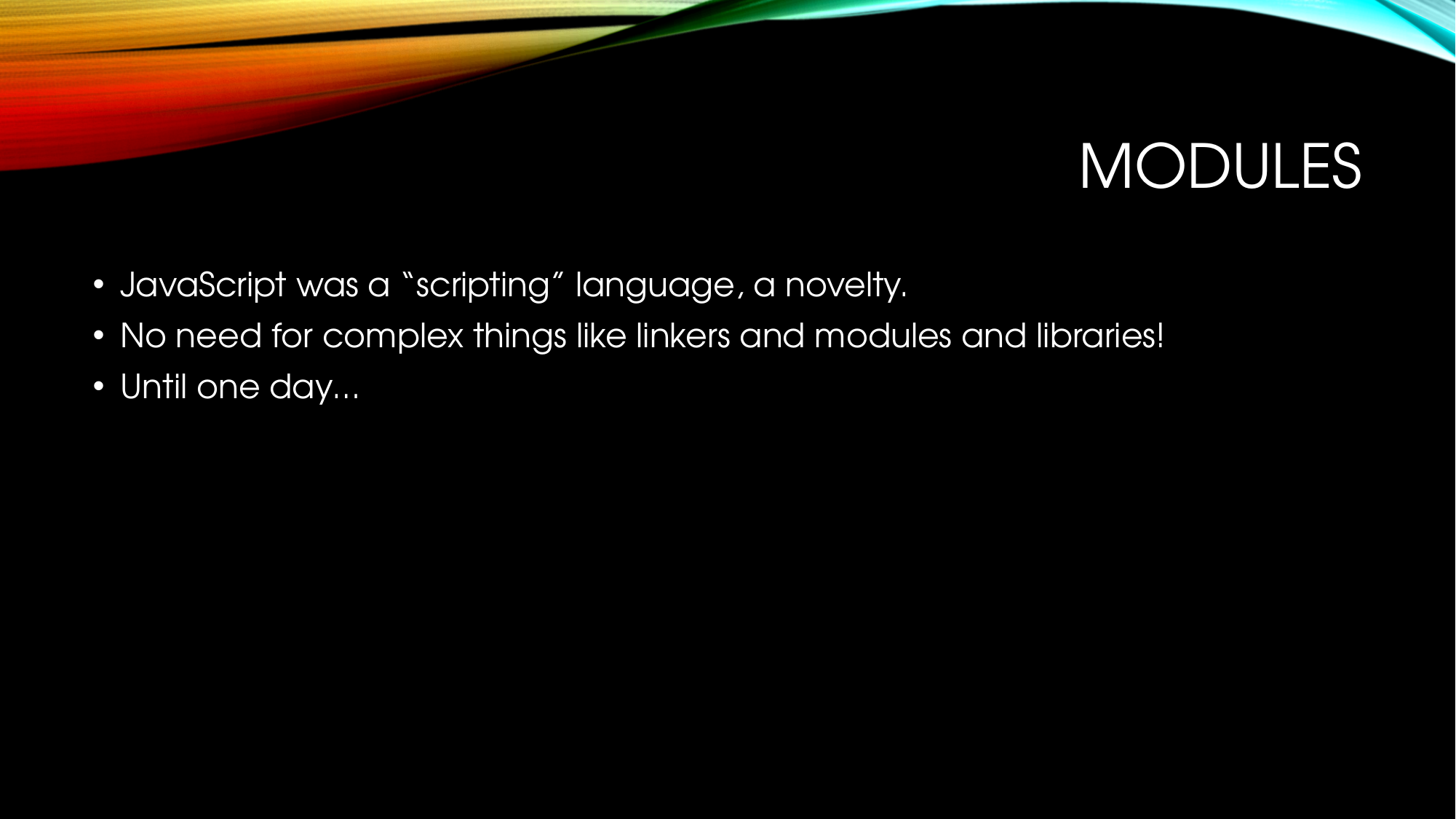

# Modules
JavaScript was a “scripting” language, a novelty.
No need for complex things like linkers and modules and libraries!
Until one day…